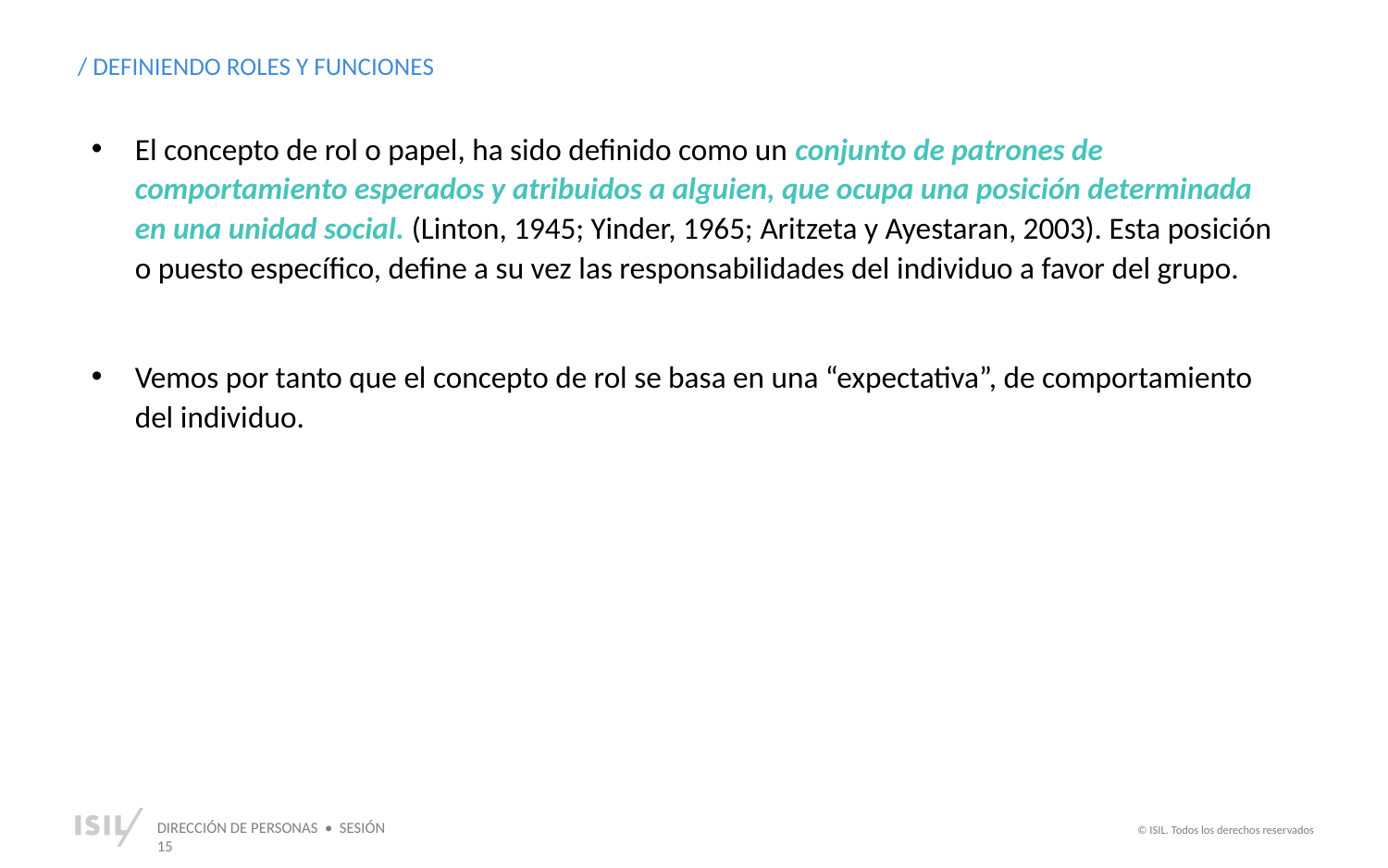

/ DEFINIENDO ROLES Y FUNCIONES
El concepto de rol o papel, ha sido definido como un conjunto de patrones de comportamiento esperados y atribuidos a alguien, que ocupa una posición determinada en una unidad social. (Linton, 1945; Yinder, 1965; Aritzeta y Ayestaran, 2003). Esta posición o puesto específico, define a su vez las responsabilidades del individuo a favor del grupo.

Vemos por tanto que el concepto de rol se basa en una “expectativa”, de comportamiento del individuo.